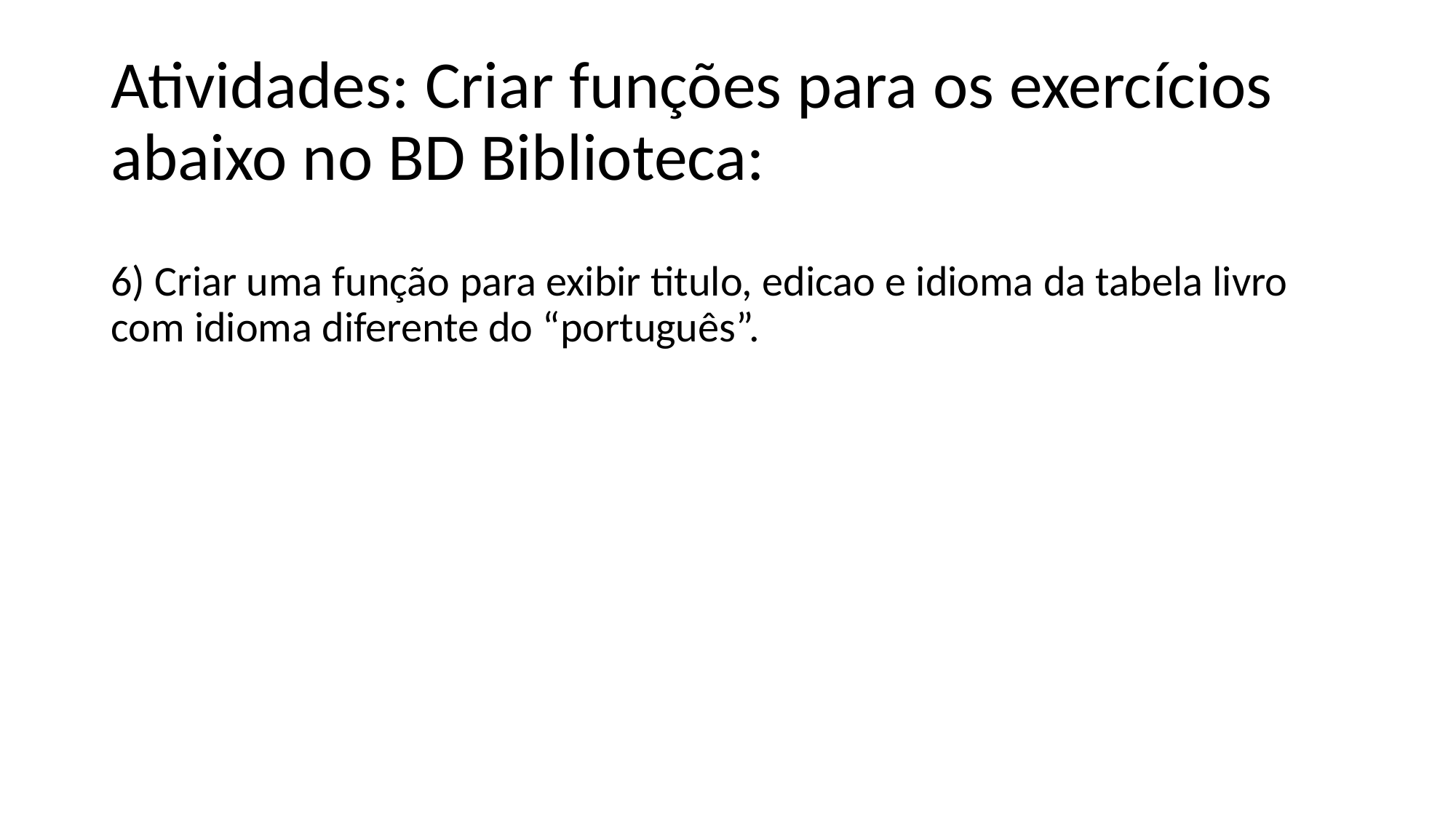

# Atividades: Criar funções para os exercícios abaixo no BD Biblioteca:
6) Criar uma função para exibir titulo, edicao e idioma da tabela livro com idioma diferente do “português”.